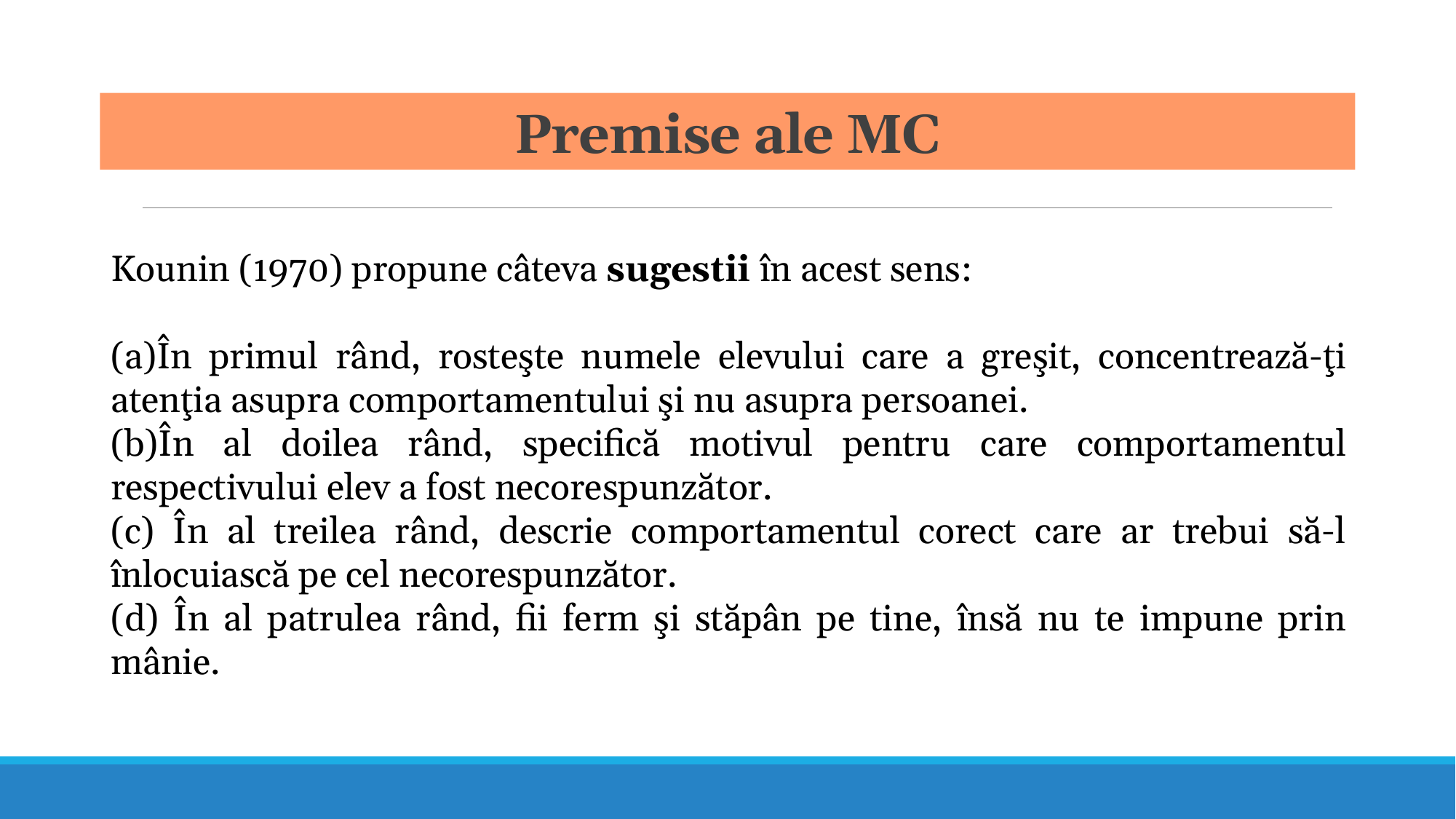

# Premise ale MC
Kounin (1970) propune câteva sugestii în acest sens:

În primul rând, rosteşte numele elevului care a greşit, concentrează-ţi atenţia asupra comportamentului şi nu asupra persoanei.
În al doilea rând, specifică motivul pentru care comportamentul respectivului elev a fost necorespunzător.
(c) În al treilea rând, descrie comportamentul corect care ar trebui să-l înlocuiască pe cel necorespunzător.
(d) În al patrulea rând, fii ferm şi stăpân pe tine, însă nu te impune prin mânie.